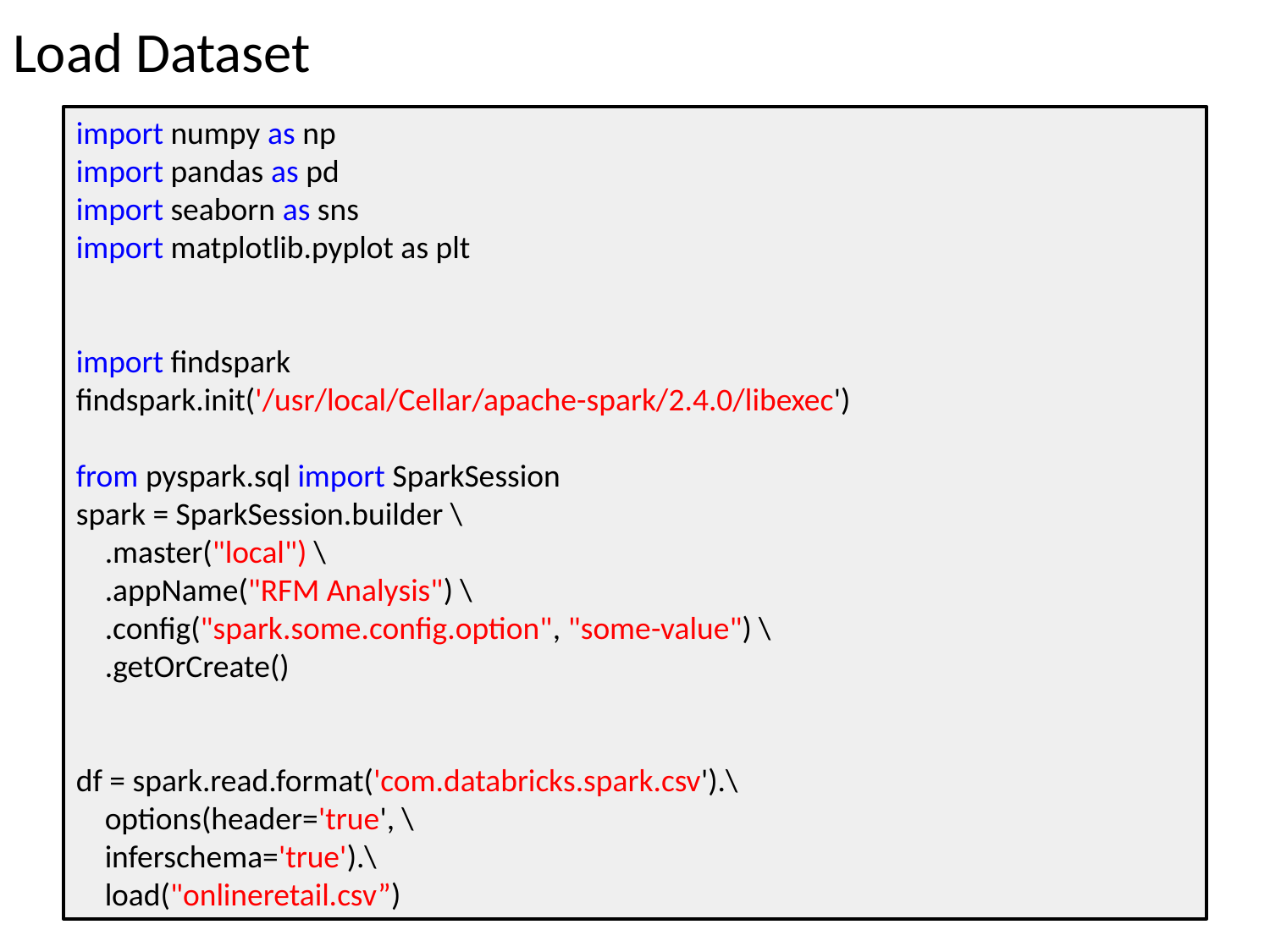

# Load Dataset
import numpy as np
import pandas as pd
import seaborn as sns
import matplotlib.pyplot as plt

import findspark
findspark.init('/usr/local/Cellar/apache-spark/2.4.0/libexec')

from pyspark.sql import SparkSession
spark = SparkSession.builder \
    .master("local") \
    .appName("RFM Analysis") \
    .config("spark.some.config.option", "some-value") \
    .getOrCreate()

df = spark.read.format('com.databricks.spark.csv').\
    options(header='true', \
    inferschema='true').\
    load("onlineretail.csv”)